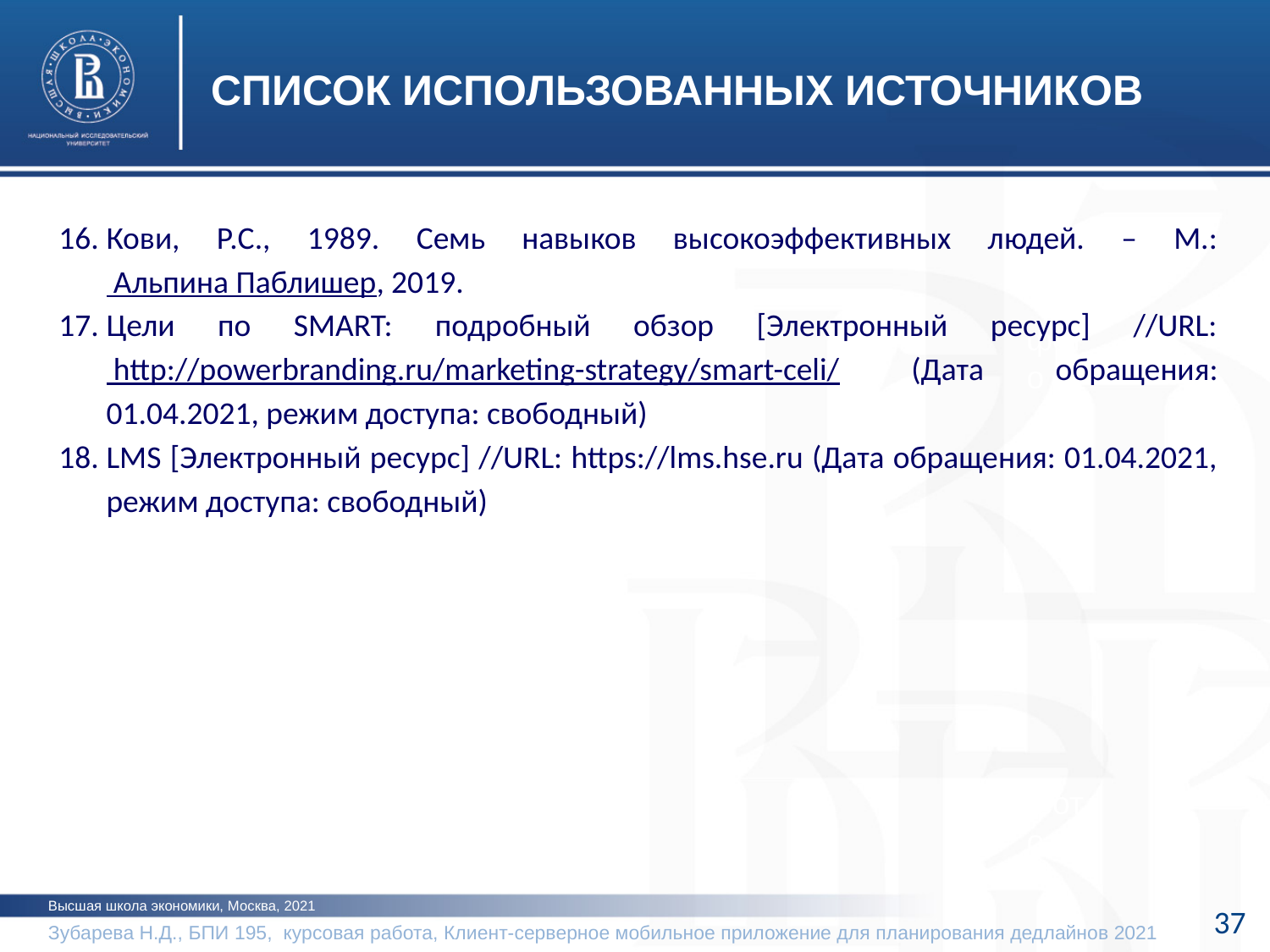

СПИСОК ИСПОЛЬЗОВАННЫХ ИСТОЧНИКОВ
Кови, Р.С., 1989. Семь навыков высокоэффективных людей. – М.: Альпина Паблишер, 2019.
Цели по SMART: подробный обзор [Электронный ресурс] //URL: http://powerbranding.ru/marketing-strategy/smart-celi/ (Дата обращения: 01.04.2021, режим доступа: свободный)
LMS [Электронный ресурс] //URL: https://lms.hse.ru (Дата обращения: 01.04.2021, режим доступа: свободный)
фото
фото
Высшая школа экономики, Москва, 2021
37
Зубарева Н.Д., БПИ 195,  курсовая работа, Клиент-серверное мобильное приложение для планирования дедлайнов 2021